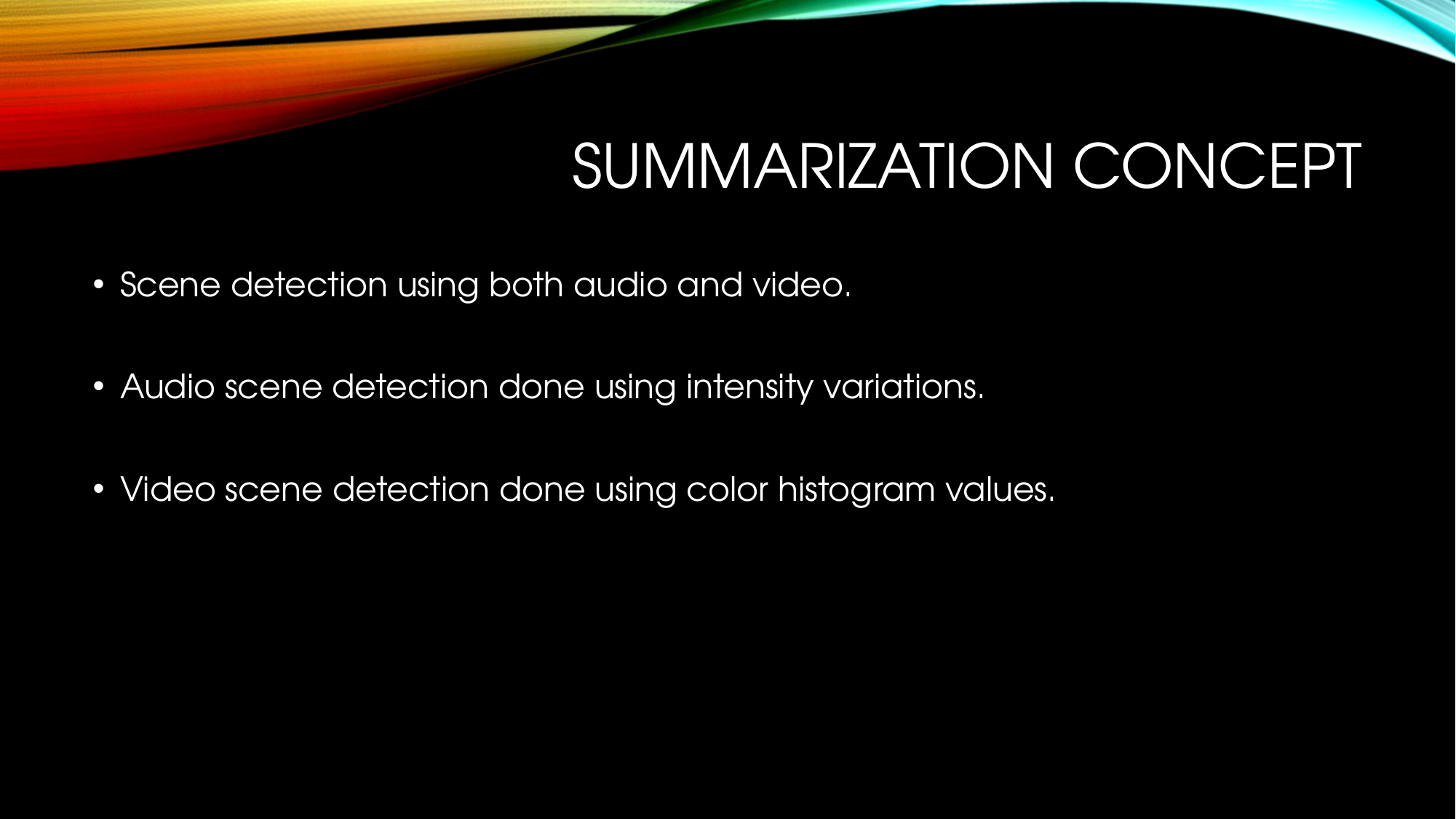

# Summarization concept
Scene detection using both audio and video.

Audio scene detection done using intensity variations.

Video scene detection done using color histogram values.